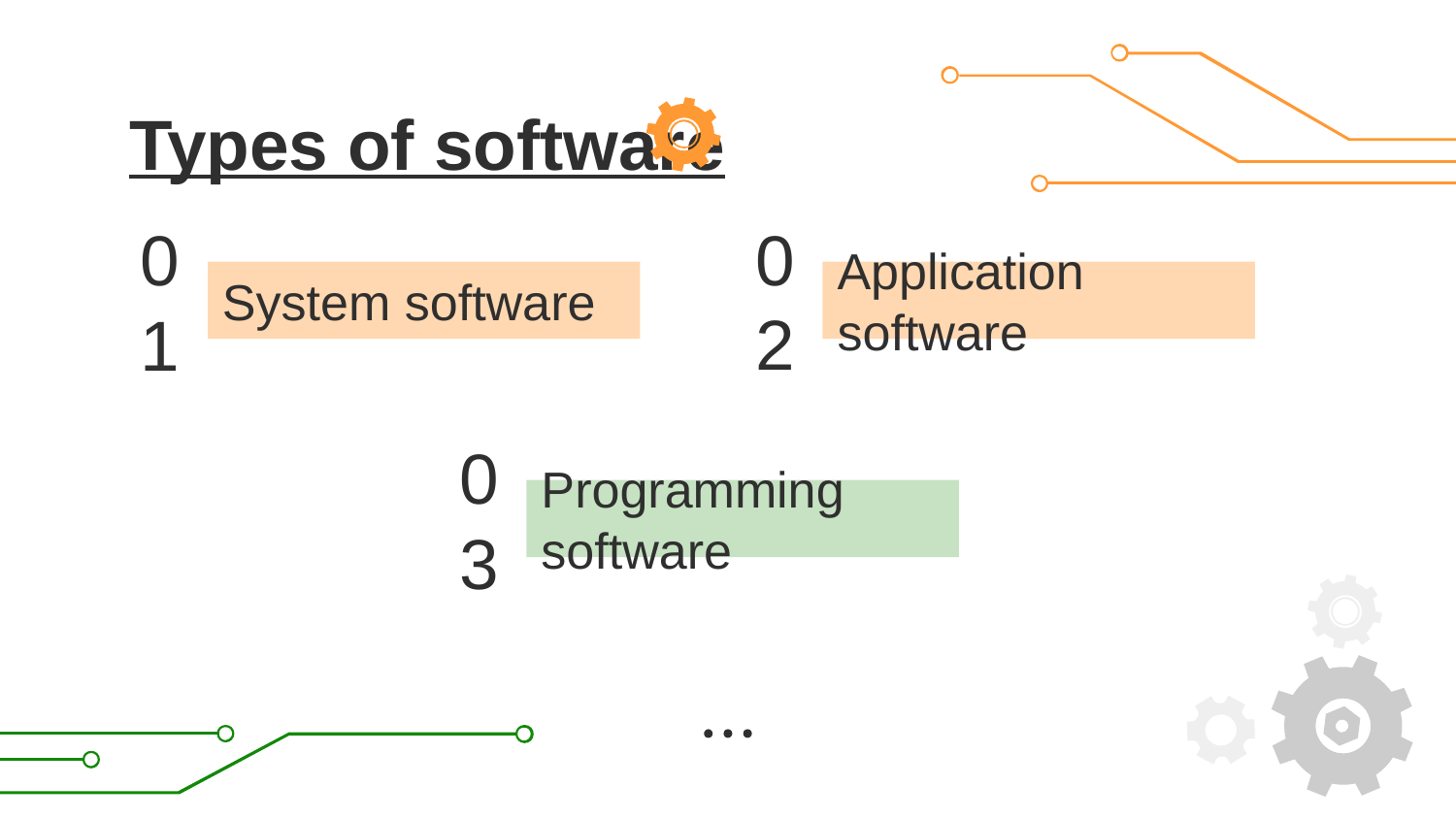

Types of software

02
Application software
# 01
System software
03
Programming software